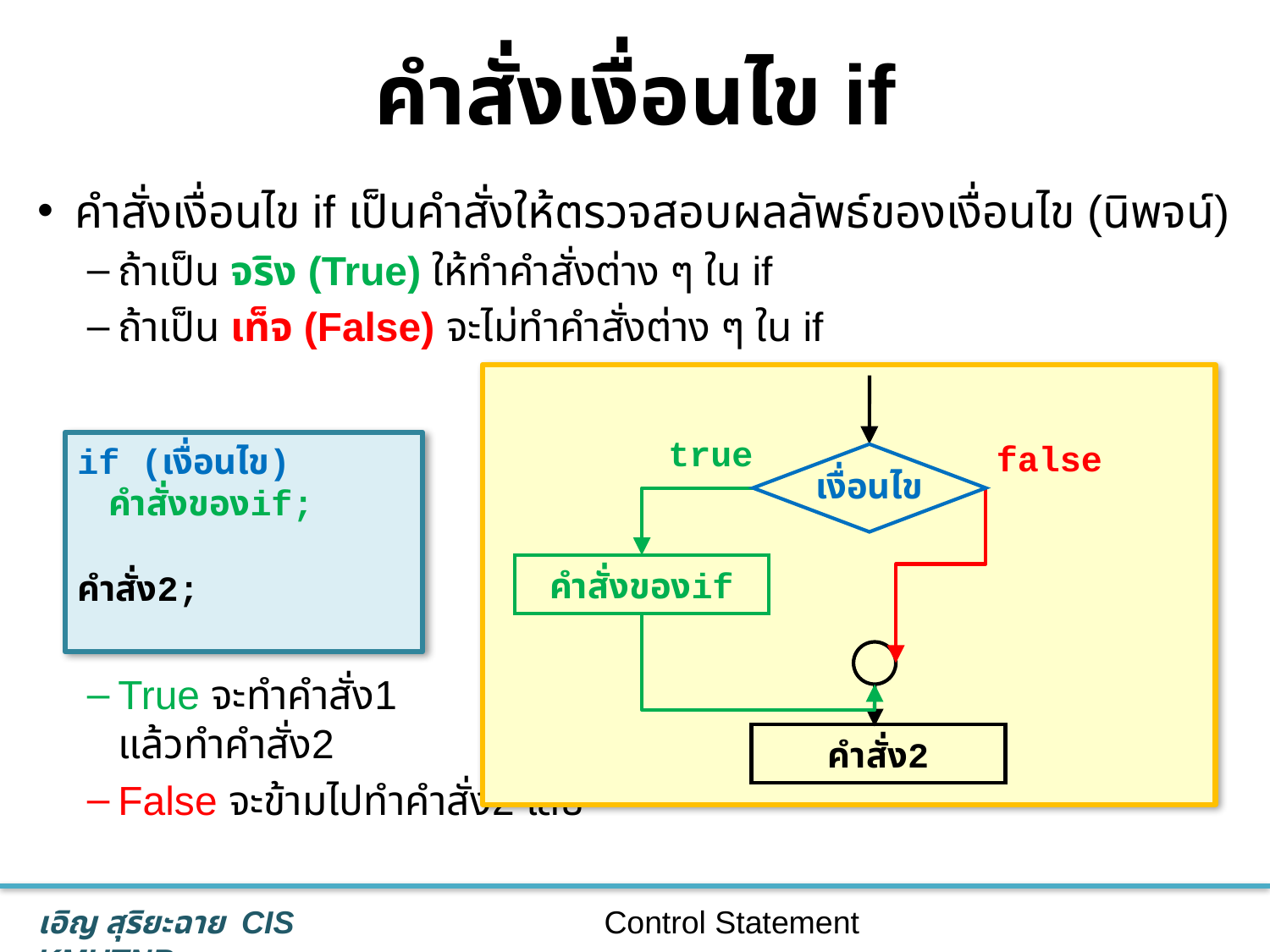

# คำสั่งเงื่อนไข if
คำสั่งเงื่อนไข if เป็นคำสั่งให้ตรวจสอบผลลัพธ์ของเงื่อนไข (นิพจน์)
ถ้าเป็น จริง (True) ให้ทำคำสั่งต่าง ๆ ใน if
ถ้าเป็น เท็จ (False) จะไม่ทำคำสั่งต่าง ๆ ใน if

True จะทำคำสั่ง1
แล้วทำคำสั่ง2
False จะข้ามไปทำคำสั่ง2 เลย

true
false
if (เงื่อนไข)
   คำสั่งของif;

คำสั่ง2;

เงื่อนไข
คำสั่งของif

คำสั่ง2
3
Control Statement